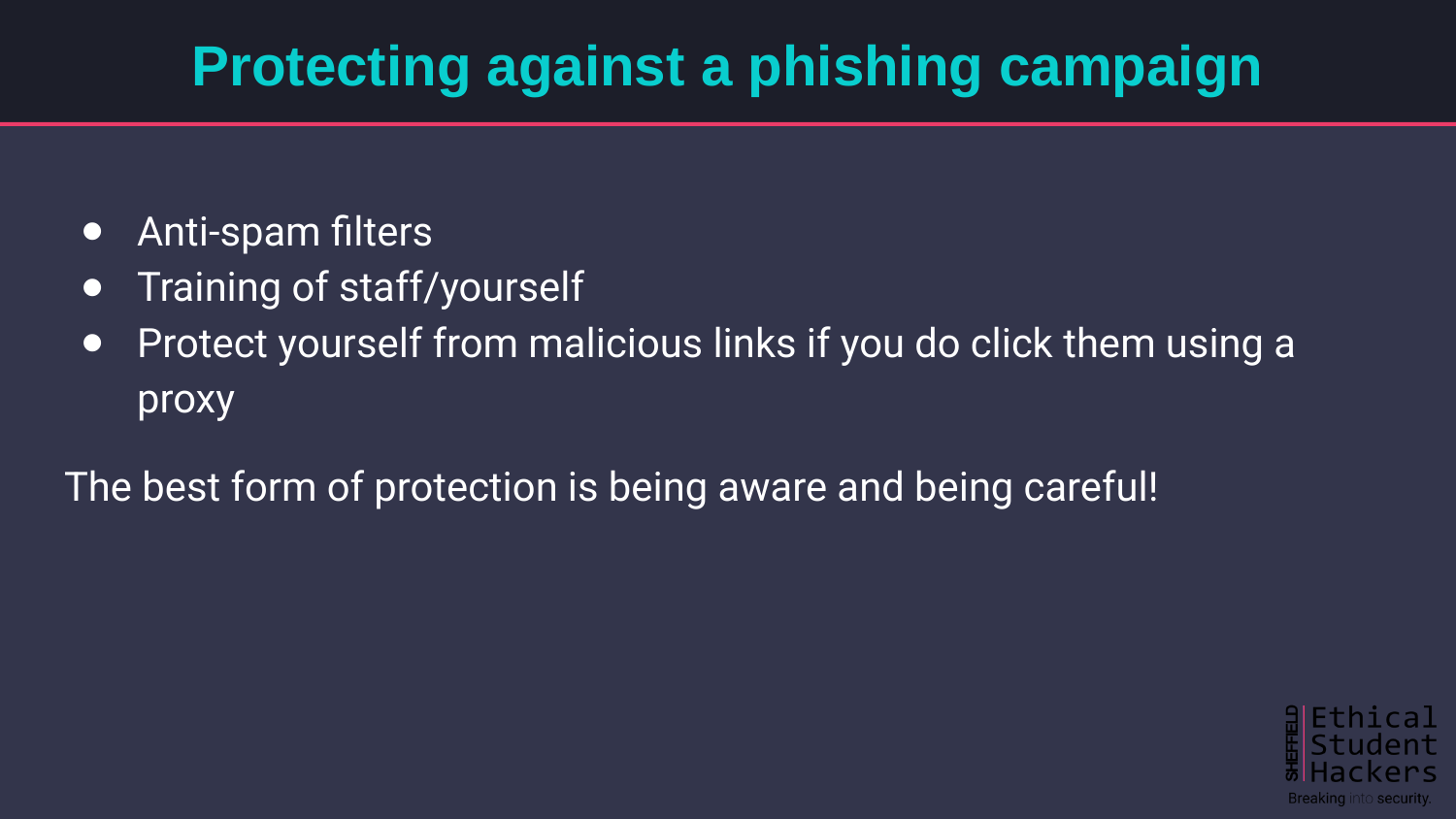

# Protecting against a phishing campaign
Anti-spam filters
Training of staff/yourself
Protect yourself from malicious links if you do click them using a proxy
The best form of protection is being aware and being careful!